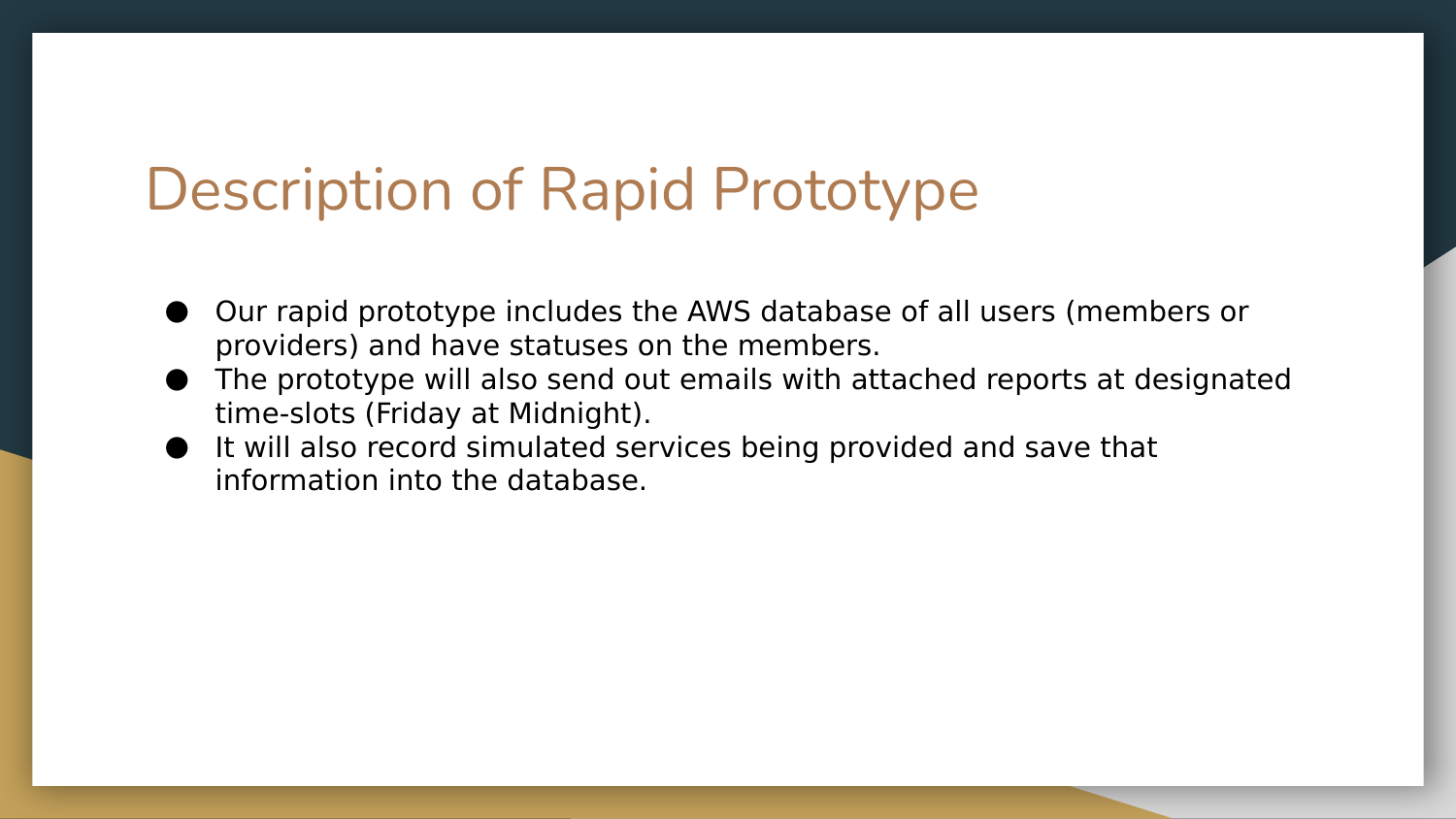

# Description of Rapid Prototype
Our rapid prototype includes the AWS database of all users (members or providers) and have statuses on the members.
The prototype will also send out emails with attached reports at designated time-slots (Friday at Midnight).
It will also record simulated services being provided and save that information into the database.